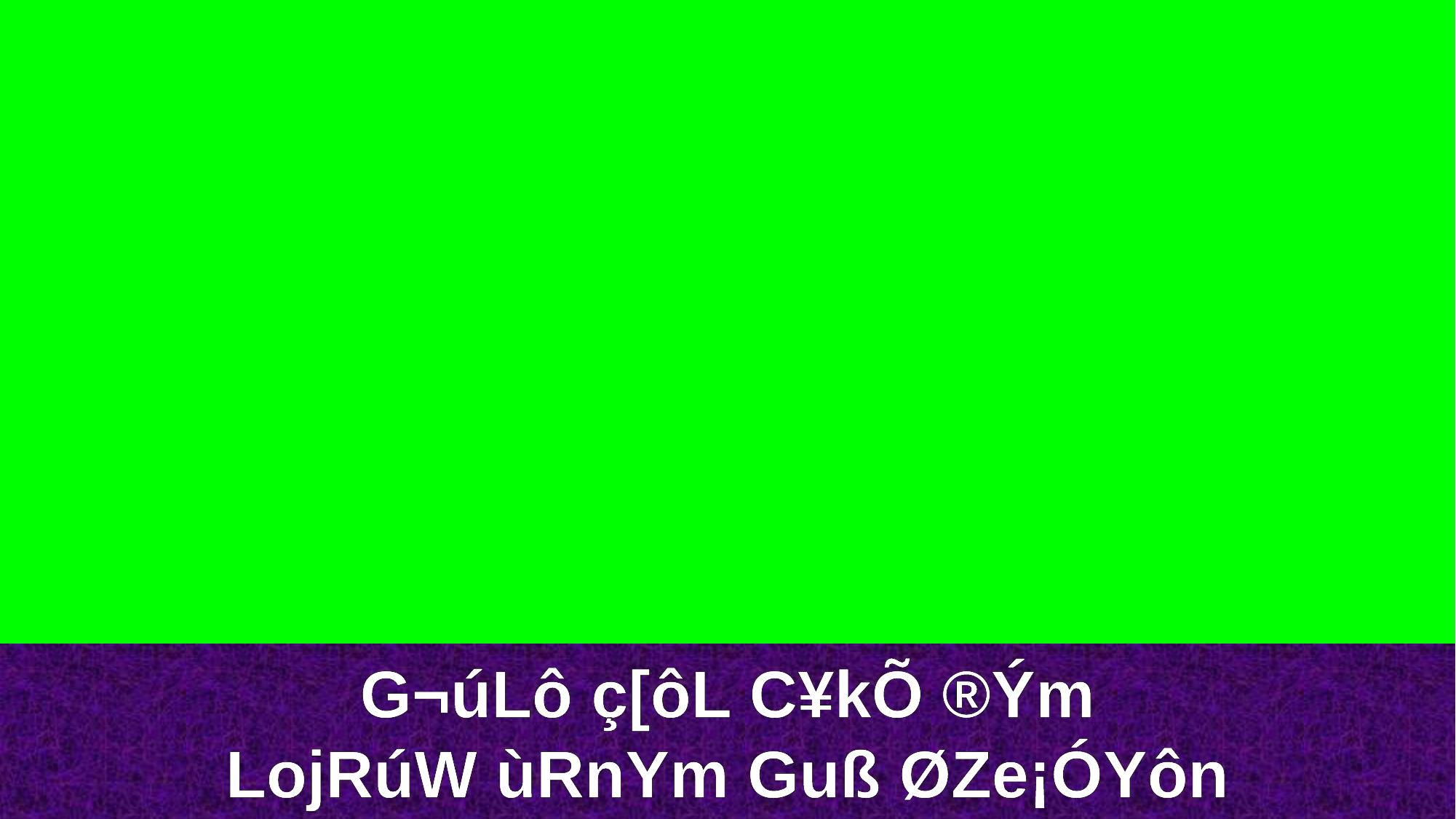

G¬úLô ç[ôL C¥kÕ ®Ým
LojRúW ùRnYm Guß ØZe¡ÓYôn